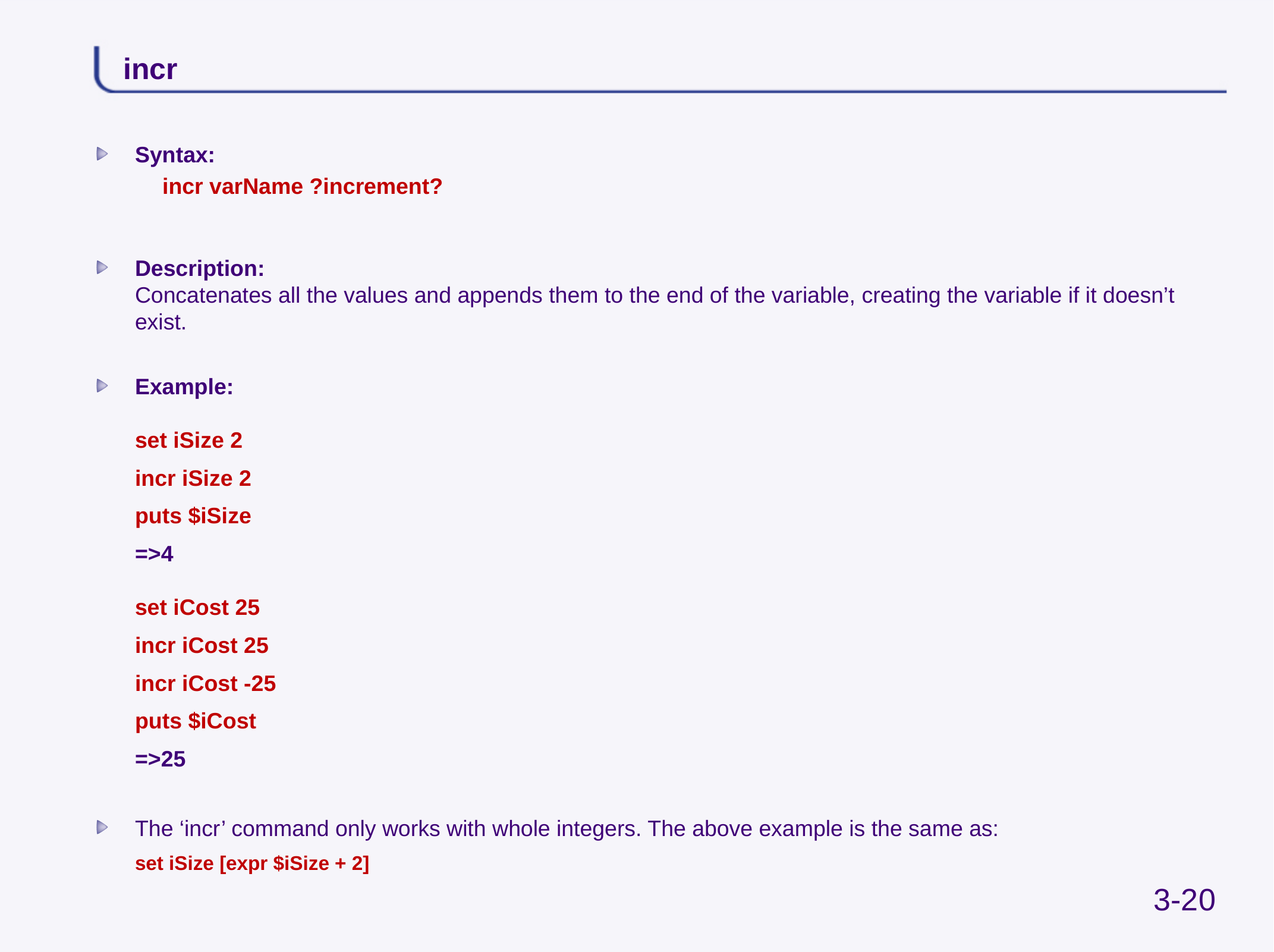

# incr
Syntax:
incr varName ?increment?

Description:
Concatenates all the values and appends them to the end of the variable, creating the variable if it doesn’t exist.
Example:
set iSize 2
	incr iSize 2
	puts $iSize
	=>4
set iCost 25
	incr iCost 25
	incr iCost -25
	puts $iCost
	=>25

The ‘incr’ command only works with whole integers. The above example is the same as:
	set iSize [expr $iSize + 2]

3-20